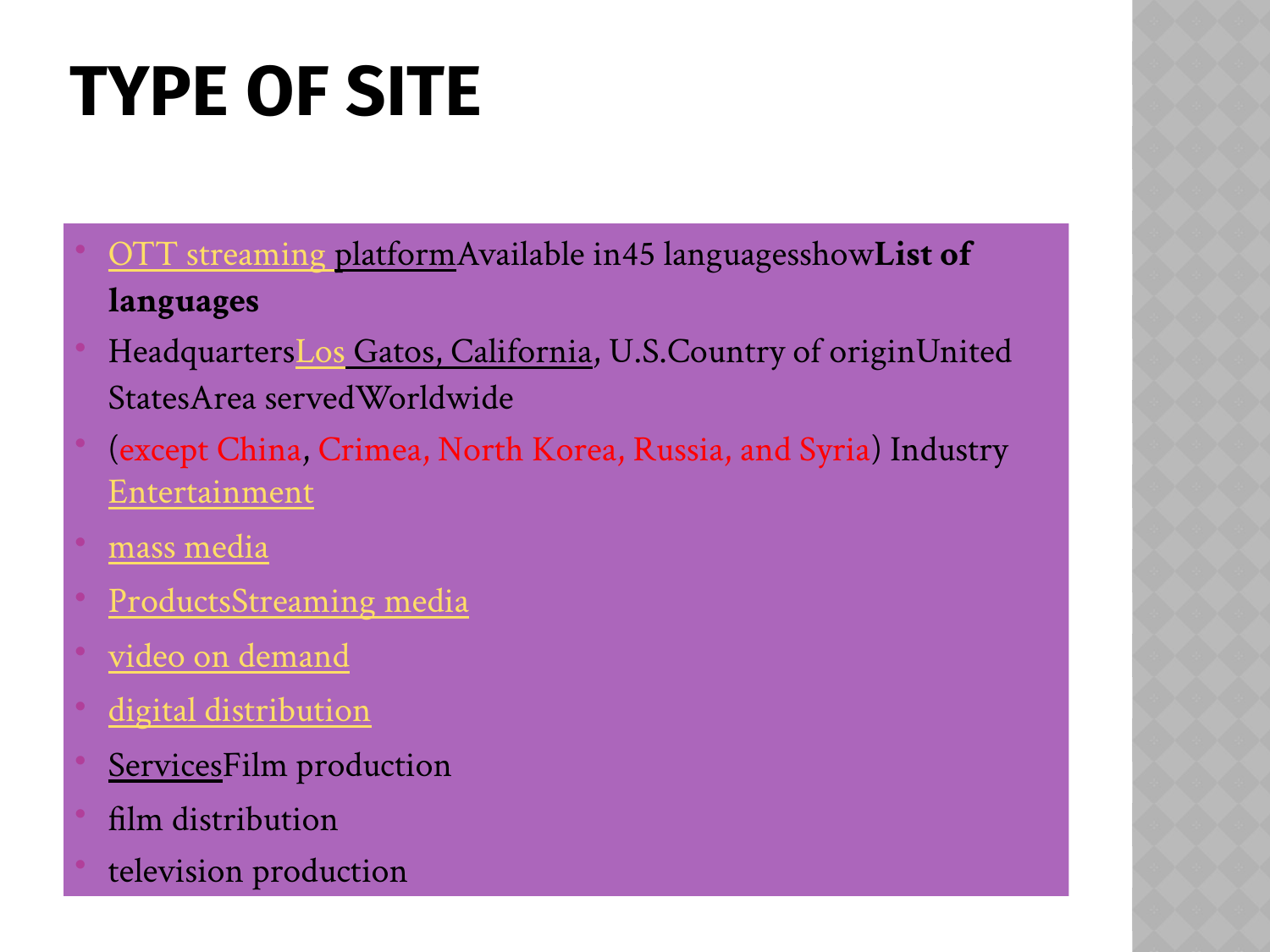

# Type of site
OTT streaming platformAvailable in45 languagesshowList of languages
HeadquartersLos Gatos, California, U.S.Country of originUnited StatesArea servedWorldwide
(except China, Crimea, North Korea, Russia, and Syria) IndustryEntertainment
mass media
ProductsStreaming media
video on demand
digital distribution
ServicesFilm production
film distribution
television production